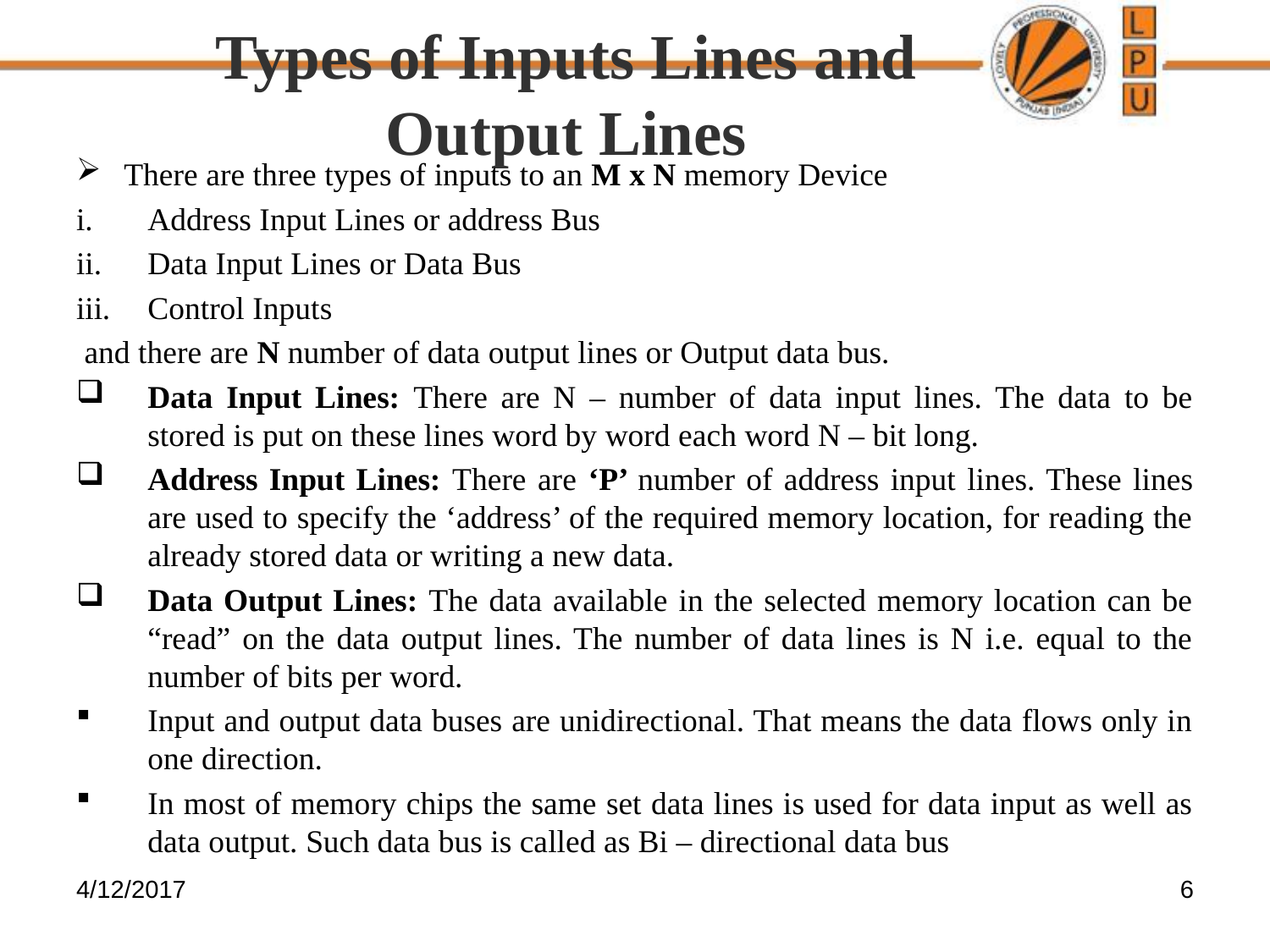

# Types of Inputs Lines and Output Lines
There are three types of inputs to an M x N memory Device
Address Input Lines or address Bus
Data Input Lines or Data Bus
Control Inputs
 and there are N number of data output lines or Output data bus.
Data Input Lines: There are N – number of data input lines. The data to be stored is put on these lines word by word each word N – bit long.
Address Input Lines: There are ‘P’ number of address input lines. These lines are used to specify the ‘address’ of the required memory location, for reading the already stored data or writing a new data.
Data Output Lines: The data available in the selected memory location can be “read” on the data output lines. The number of data lines is N i.e. equal to the number of bits per word.
Input and output data buses are unidirectional. That means the data flows only in one direction.
In most of memory chips the same set data lines is used for data input as well as data output. Such data bus is called as Bi – directional data bus

4/12/2017
6